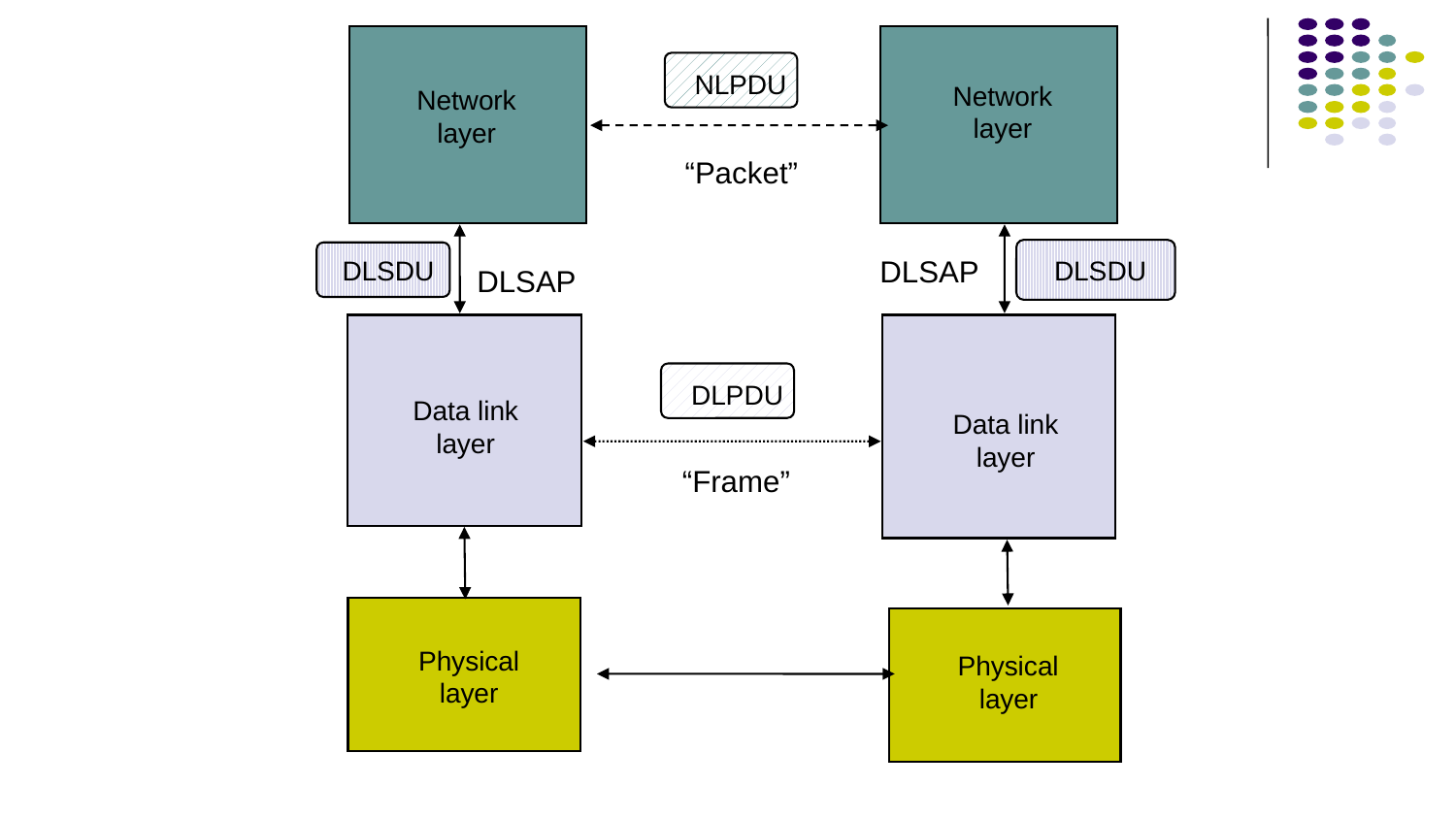

NLPDU
Network
layer
Network
layer

“Packet”

DLSAP
DLSDU
DLSDU
DLSAP

DLPDU
Data link
layer
Data link
layer

“Frame”

Physical
layer
Physical
layer